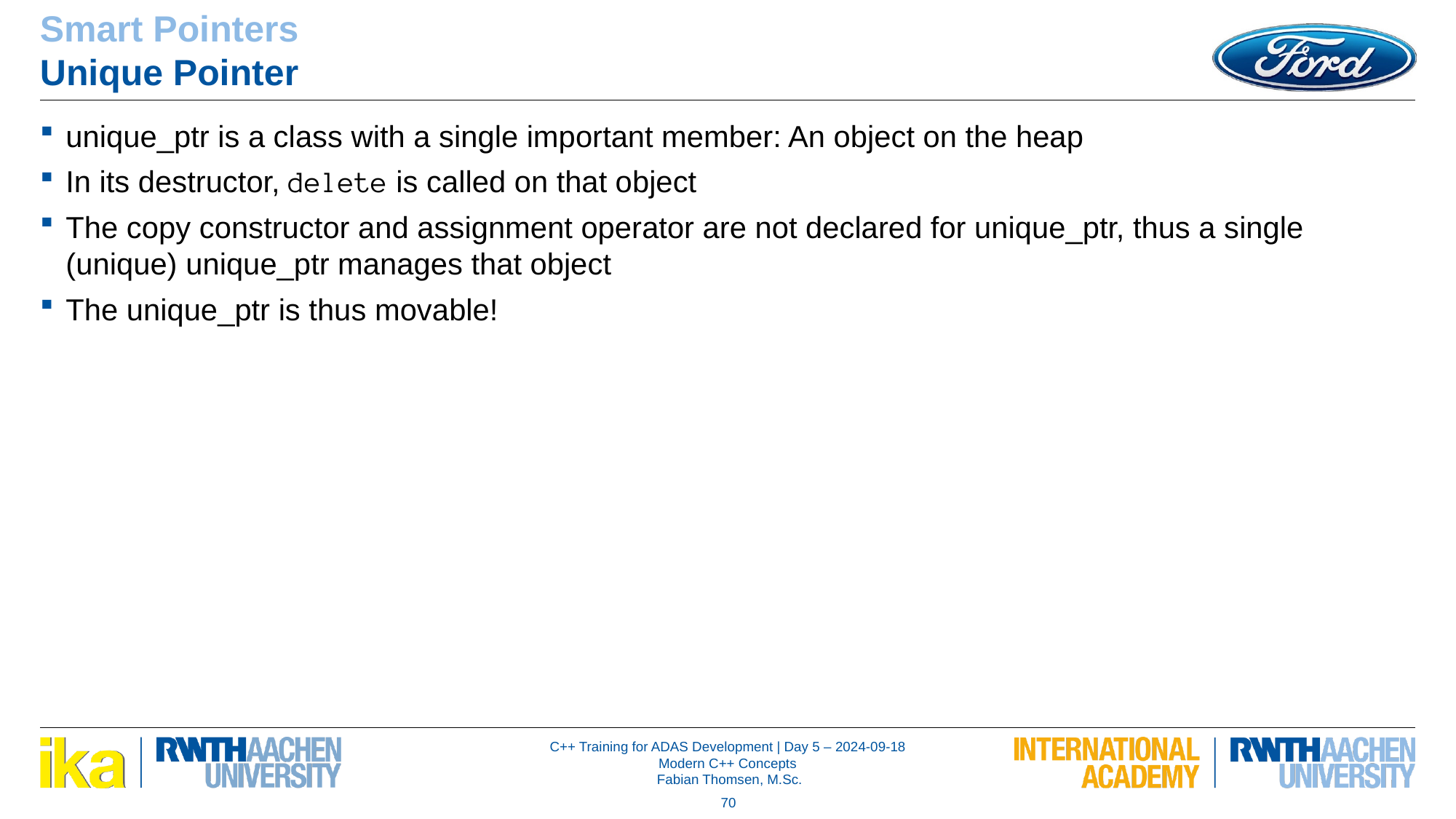

Smart Pointers
Unique Pointer

unique_ptr is a class with a single important member: An object on the heap
In its destructor, delete is called on that object
The copy constructor and assignment operator are not declared for unique_ptr, thus a single (unique) unique_ptr manages that object
The unique_ptr is thus movable!

70